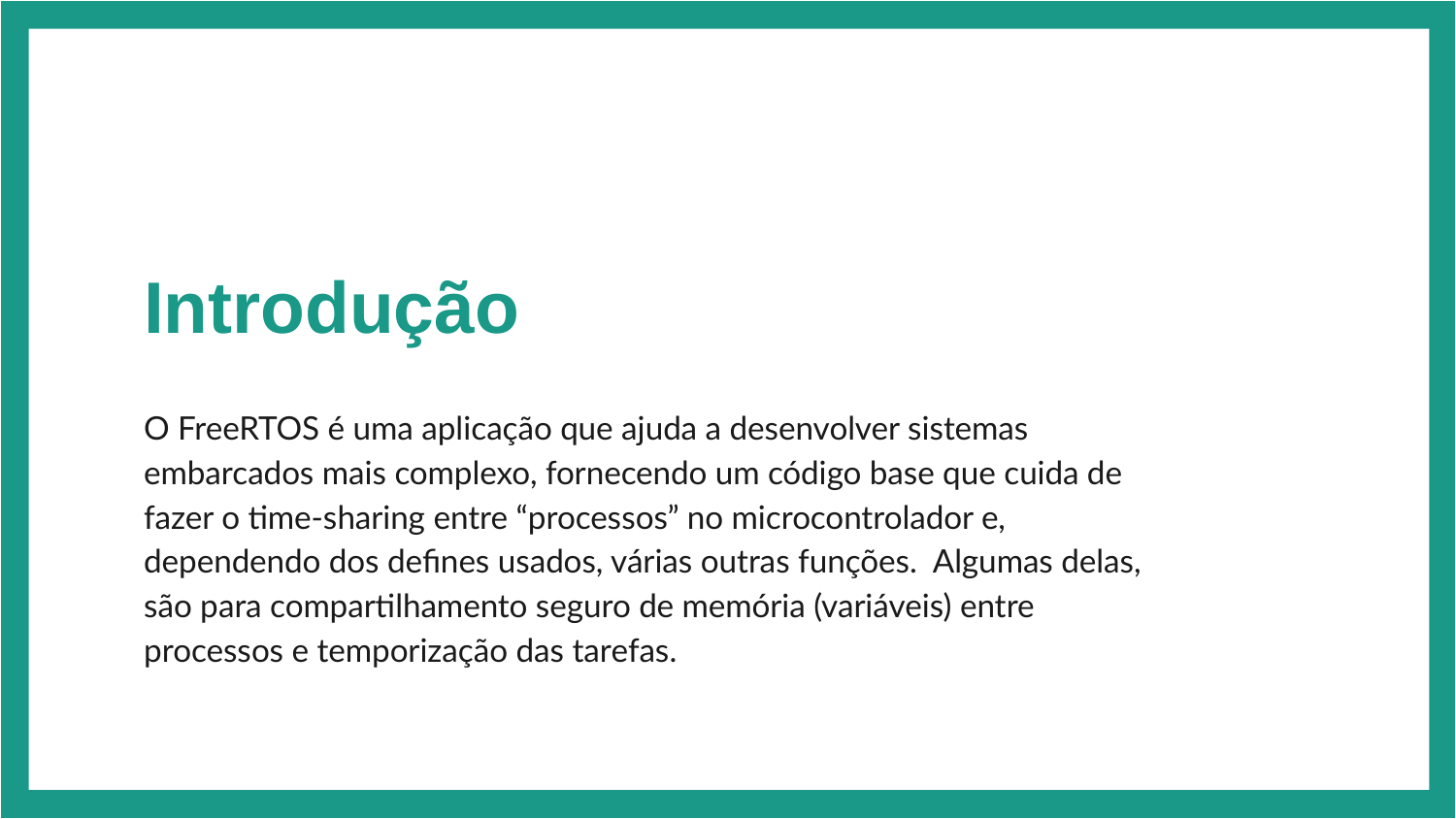

# Introdução
O FreeRTOS é uma aplicação que ajuda a desenvolver sistemas embarcados mais complexo, fornecendo um código base que cuida de fazer o time-sharing entre “processos” no microcontrolador e, dependendo dos defines usados, várias outras funções.  Algumas delas, são para compartilhamento seguro de memória (variáveis) entre processos e temporização das tarefas.